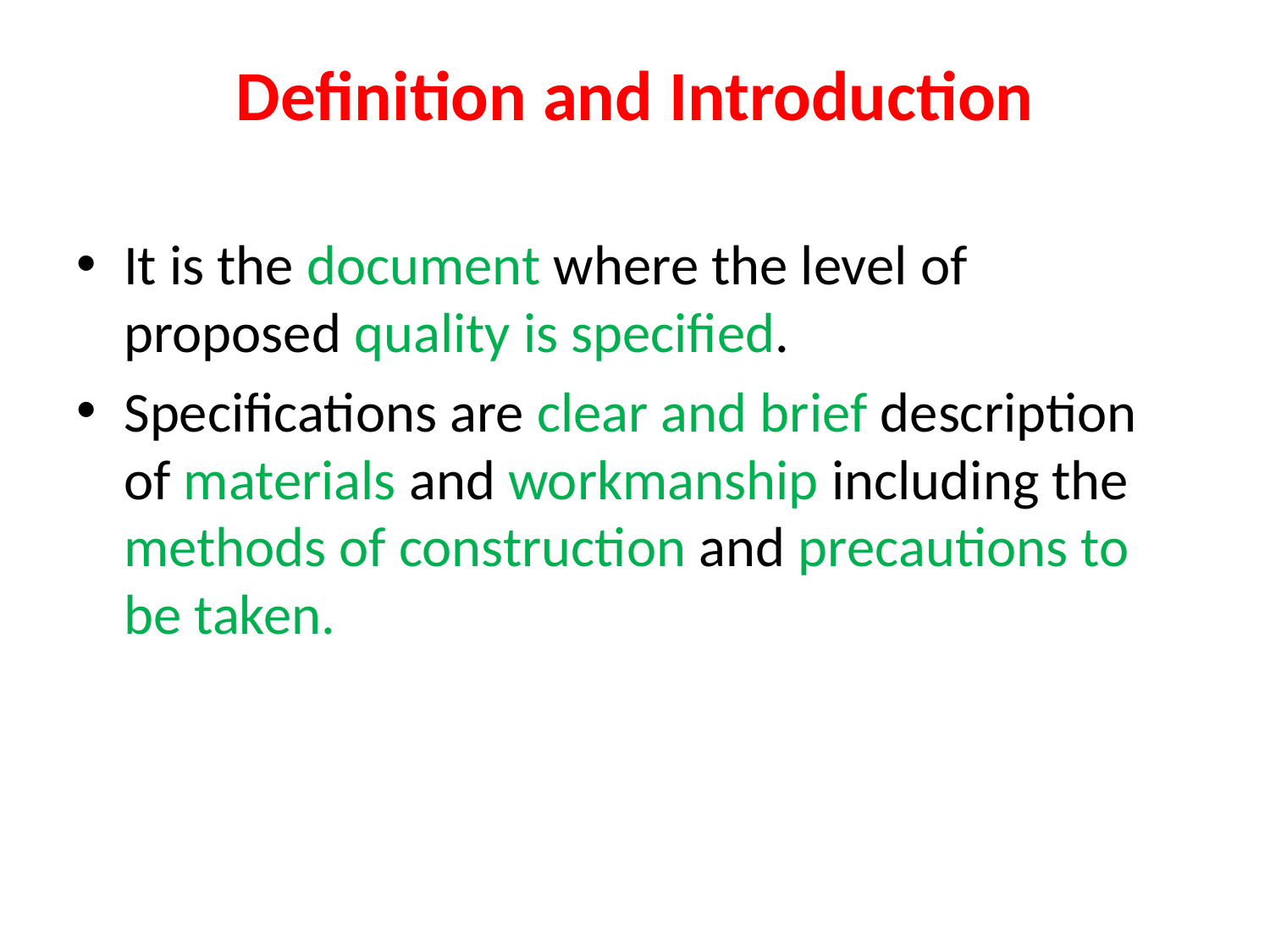

# Definition and Introduction
It is the document where the level of proposed quality is specified.
Specifications are clear and brief description of materials and workmanship including the methods of construction and precautions to be taken.